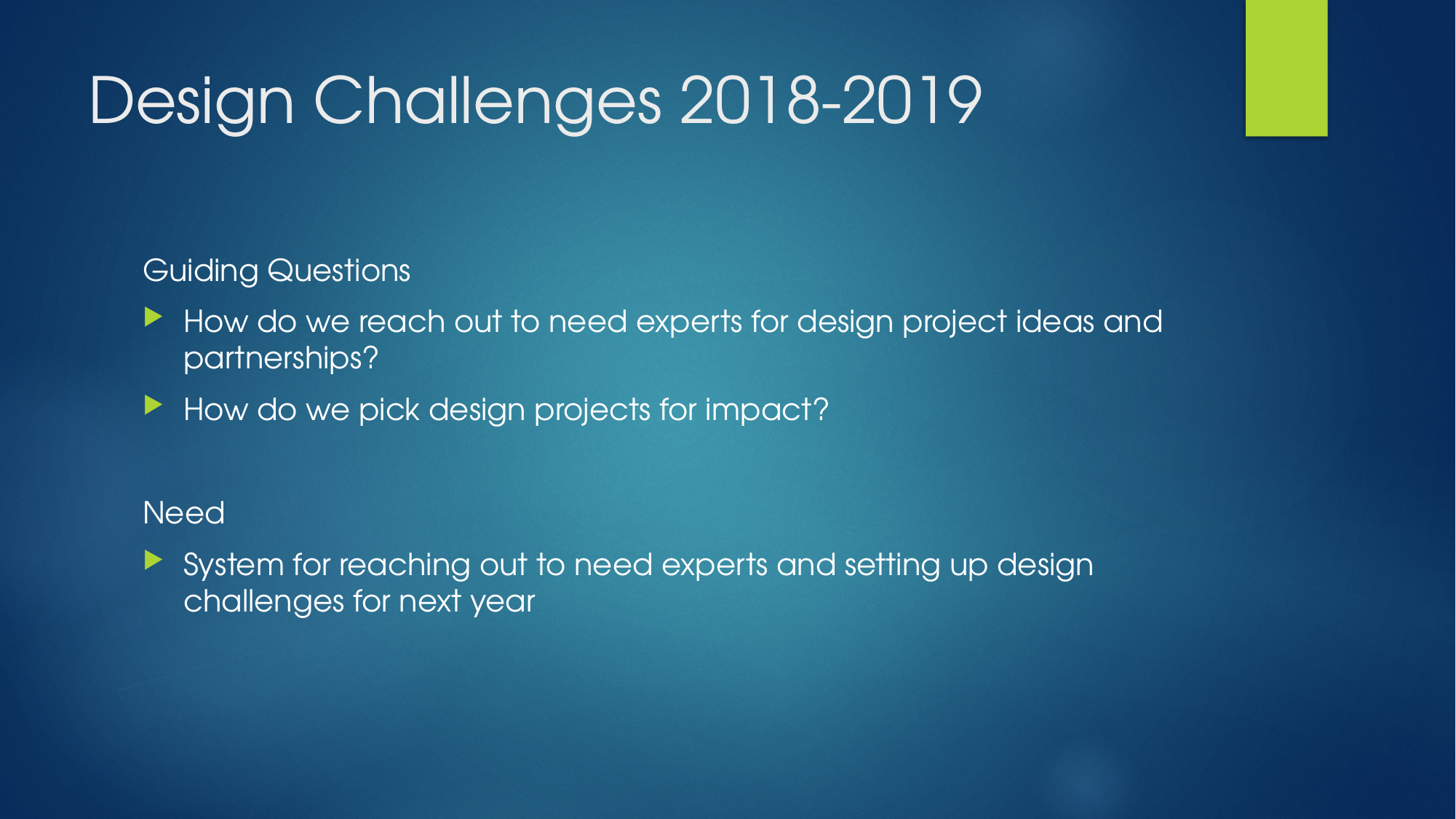

# Design Challenges 2018-2019
Guiding Questions
How do we reach out to need experts for design project ideas and partnerships?
How do we pick design projects for impact?

Need
System for reaching out to need experts and setting up design challenges for next year